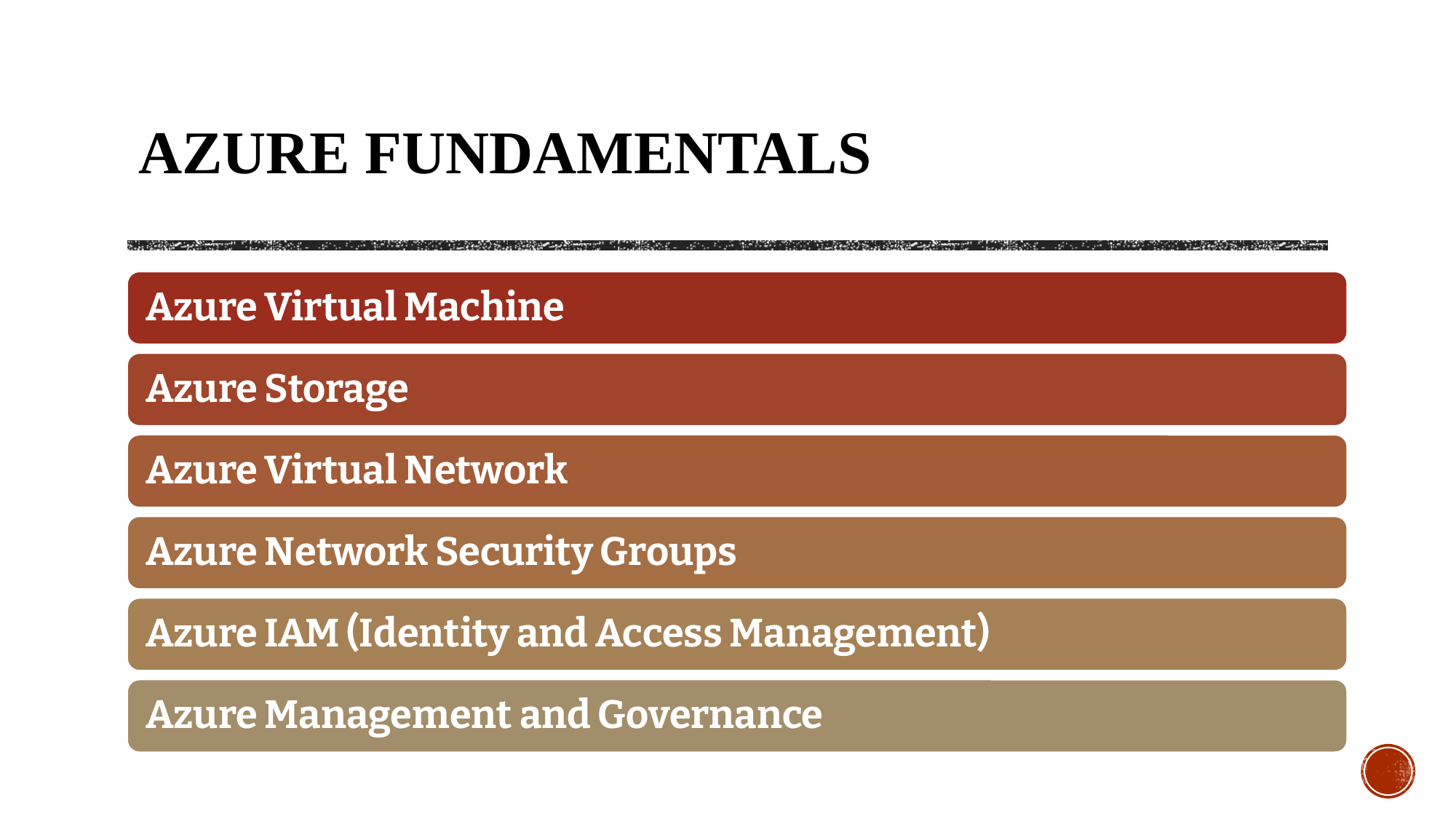

# Azure Fundamentals

Azure Virtual Machine
Azure Storage
Azure Virtual Network
Azure Network Security Groups
Azure IAM (Identity and Access Management)
Azure Management and Governance